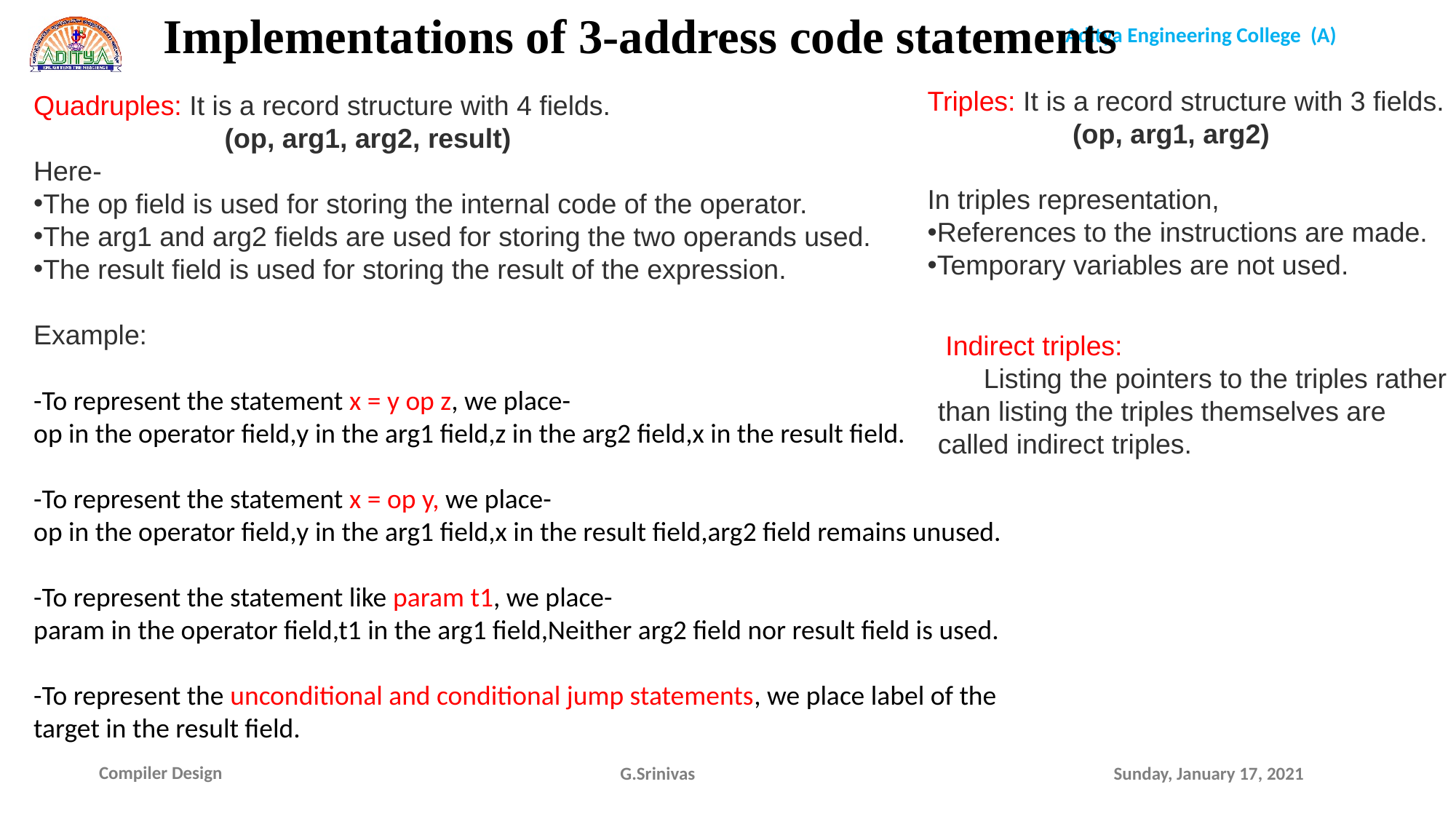

Implementations of 3-address code statements
Triples: It is a record structure with 3 fields.
                   (op, arg1, arg2)

In triples representation,
References to the instructions are made.
Temporary variables are not used.
Quadruples: It is a record structure with 4 fields.
                         (op, arg1, arg2, result)
Here-
The op field is used for storing the internal code of the operator.
The arg1 and arg2 fields are used for storing the two operands used.
The result field is used for storing the result of the expression.

Example:

-To represent the statement x = y op z, we place-
op in the operator field,y in the arg1 field,z in the arg2 field,x in the result field.

-To represent the statement x = op y, we place-
op in the operator field,y in the arg1 field,x in the result field,arg2 field remains unused.

-To represent the statement like param t1, we place-
param in the operator field,t1 in the arg1 field,Neither arg2 field nor result field is used.

-To represent the unconditional and conditional jump statements, we place label of the target in the result field.

  Indirect triples:
       Listing the pointers to the triples rather
 than listing the triples themselves are
 called indirect triples.
G.Srinivas
Sunday, January 17, 2021